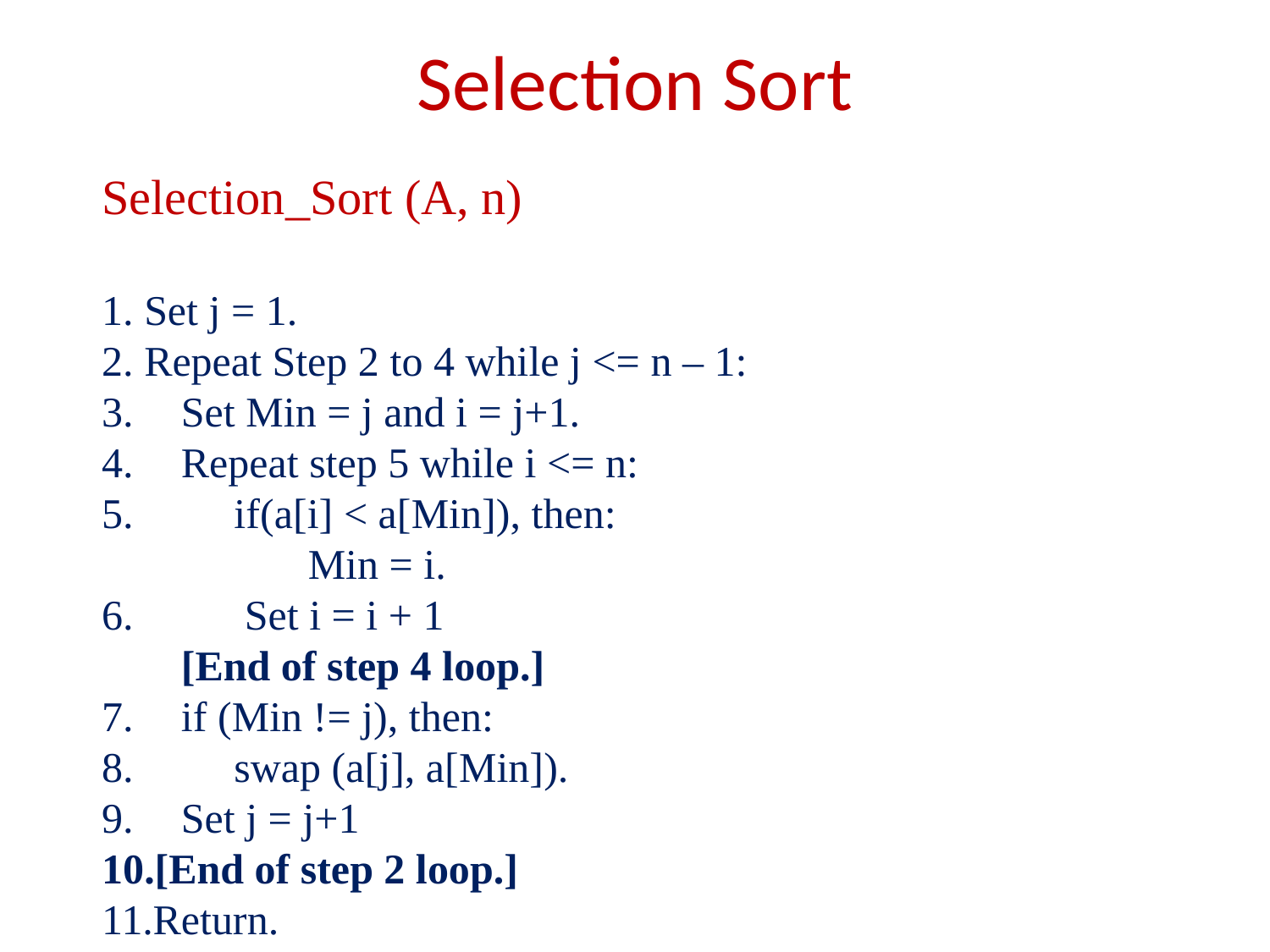

# Selection Sort
Selection_Sort (A, n)
1. Set j = 1.
2. Repeat Step 2 to 4 while j <= n – 1:
   Set Min = j and i = j+1.
   Repeat step 5 while i <= n:
        if(a[i] < a[Min]), then:
               Min = i.
         Set i = i + 1
   [End of step 4 loop.]
   if (Min != j), then:
        swap (a[j], a[Min]).
   Set j = j+1
[End of step 2 loop.]
Return.